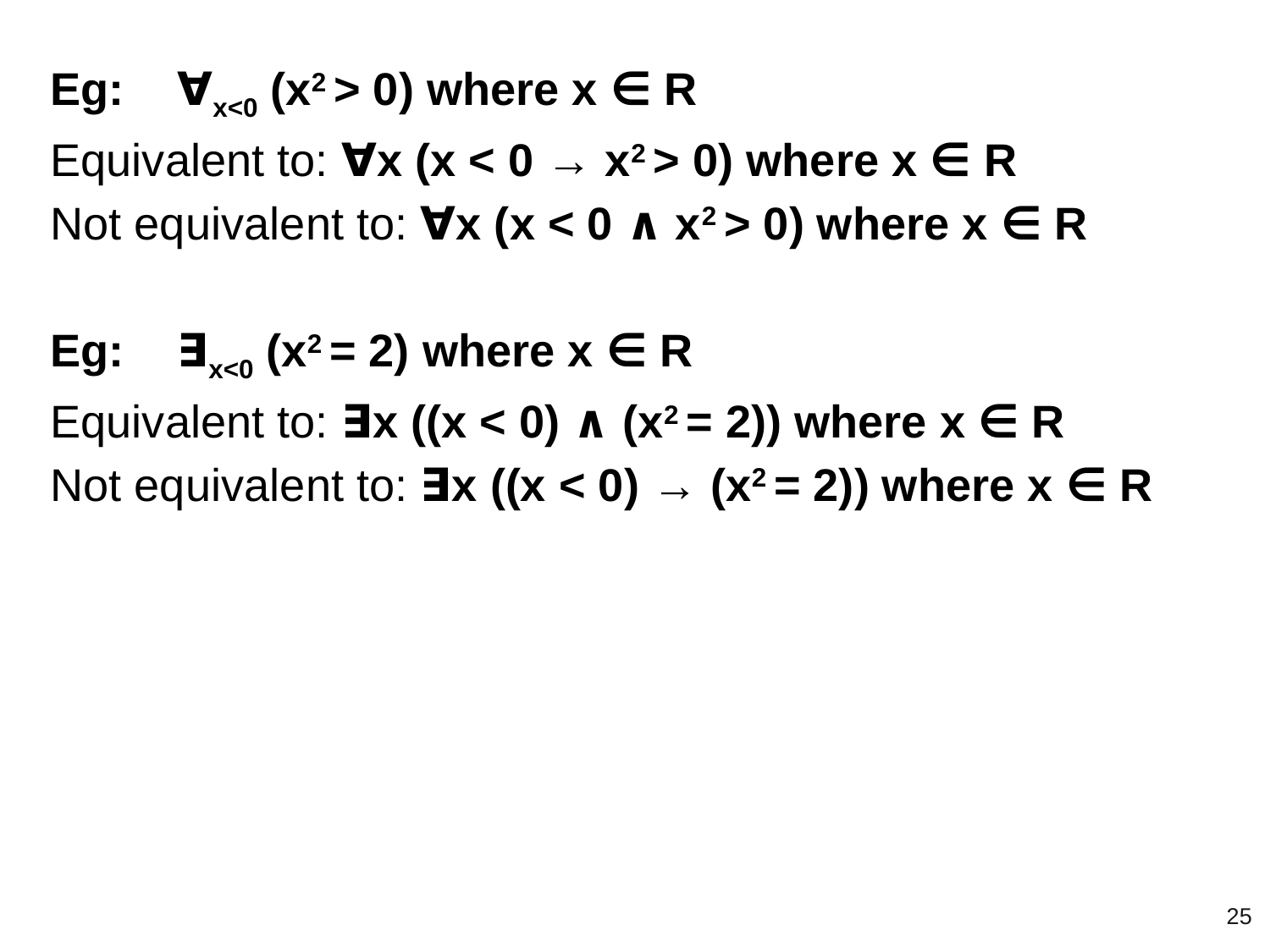

Eg:	∀x<0 (x2 > 0) where x ∈ R
Equivalent to: ∀x (x < 0 → x2 > 0) where x ∈ R
Not equivalent to: ∀x (x < 0 ∧ x2 > 0) where x ∈ R

Eg:	∃x<0 (x2 = 2) where x ∈ R
Equivalent to: ∃x ((x < 0) ∧ (x2 = 2)) where x ∈ R
Not equivalent to: ∃x ((x < 0) → (x2 = 2)) where x ∈ R

25